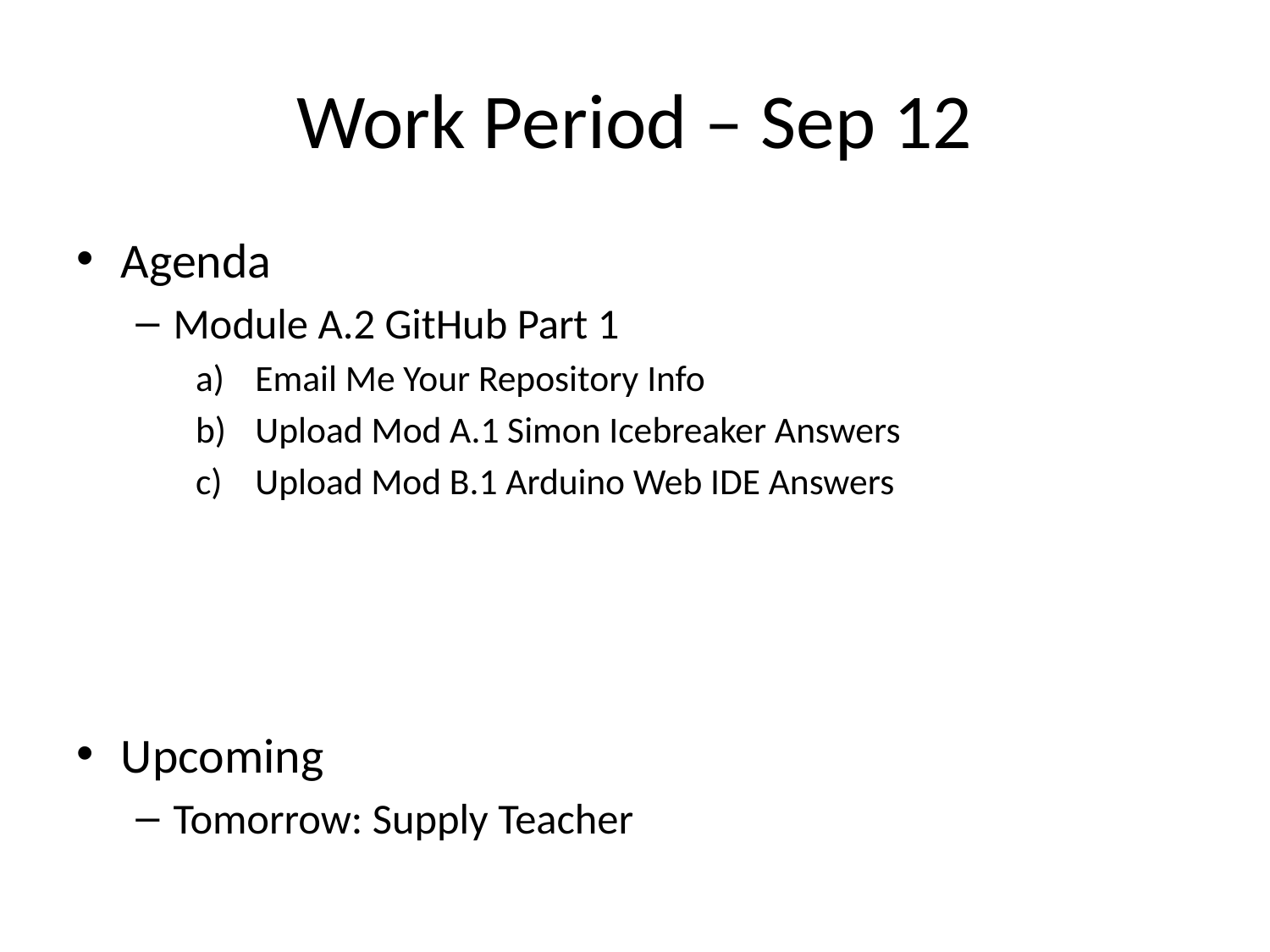

# Work Period – Sep 12
Agenda
Module A.2 GitHub Part 1
Email Me Your Repository Info
Upload Mod A.1 Simon Icebreaker Answers
Upload Mod B.1 Arduino Web IDE Answers

Upcoming
Tomorrow: Supply Teacher